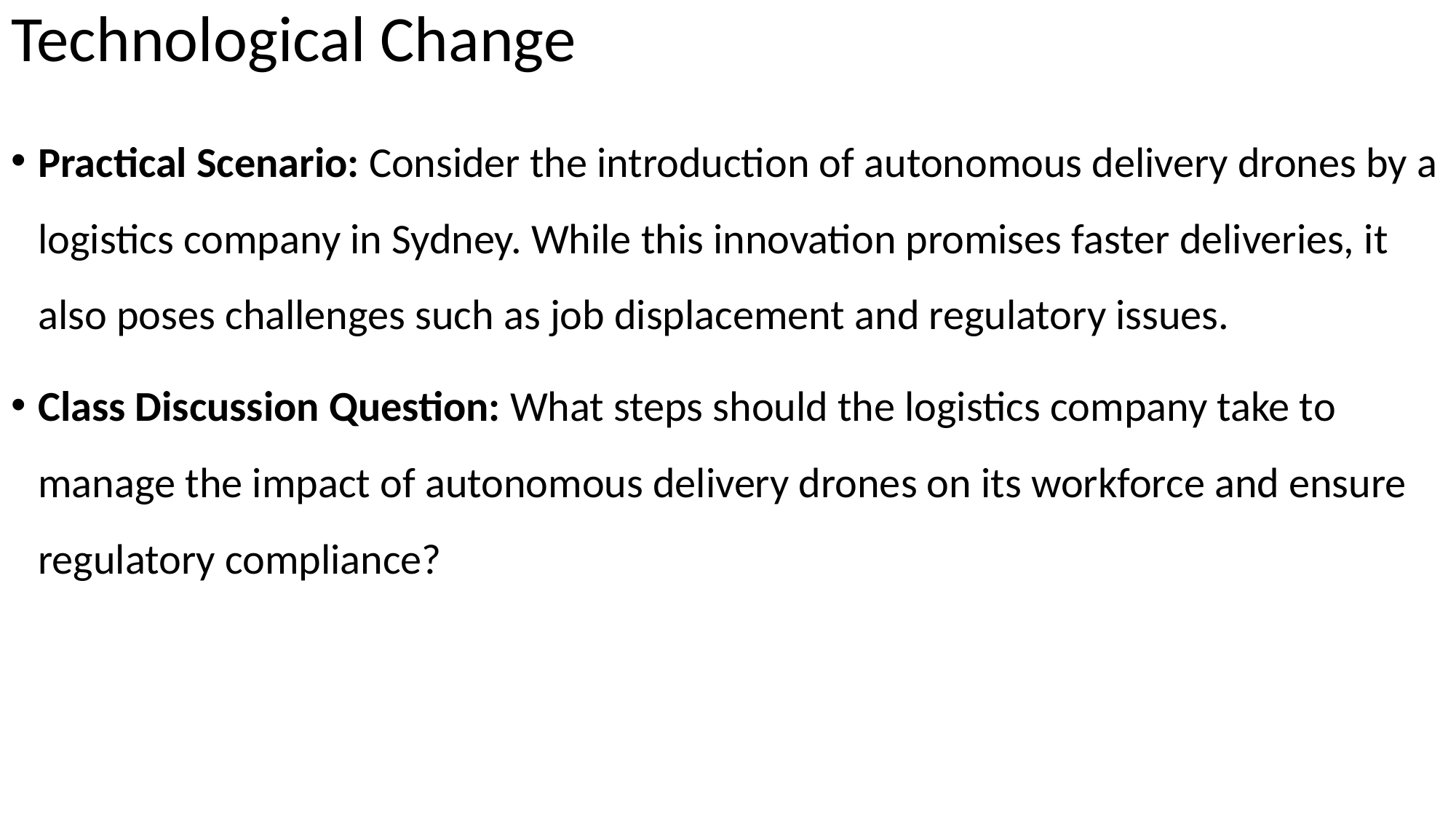

# Technological Change
Practical Scenario: Consider the introduction of autonomous delivery drones by a logistics company in Sydney. While this innovation promises faster deliveries, it also poses challenges such as job displacement and regulatory issues.
Class Discussion Question: What steps should the logistics company take to manage the impact of autonomous delivery drones on its workforce and ensure regulatory compliance?